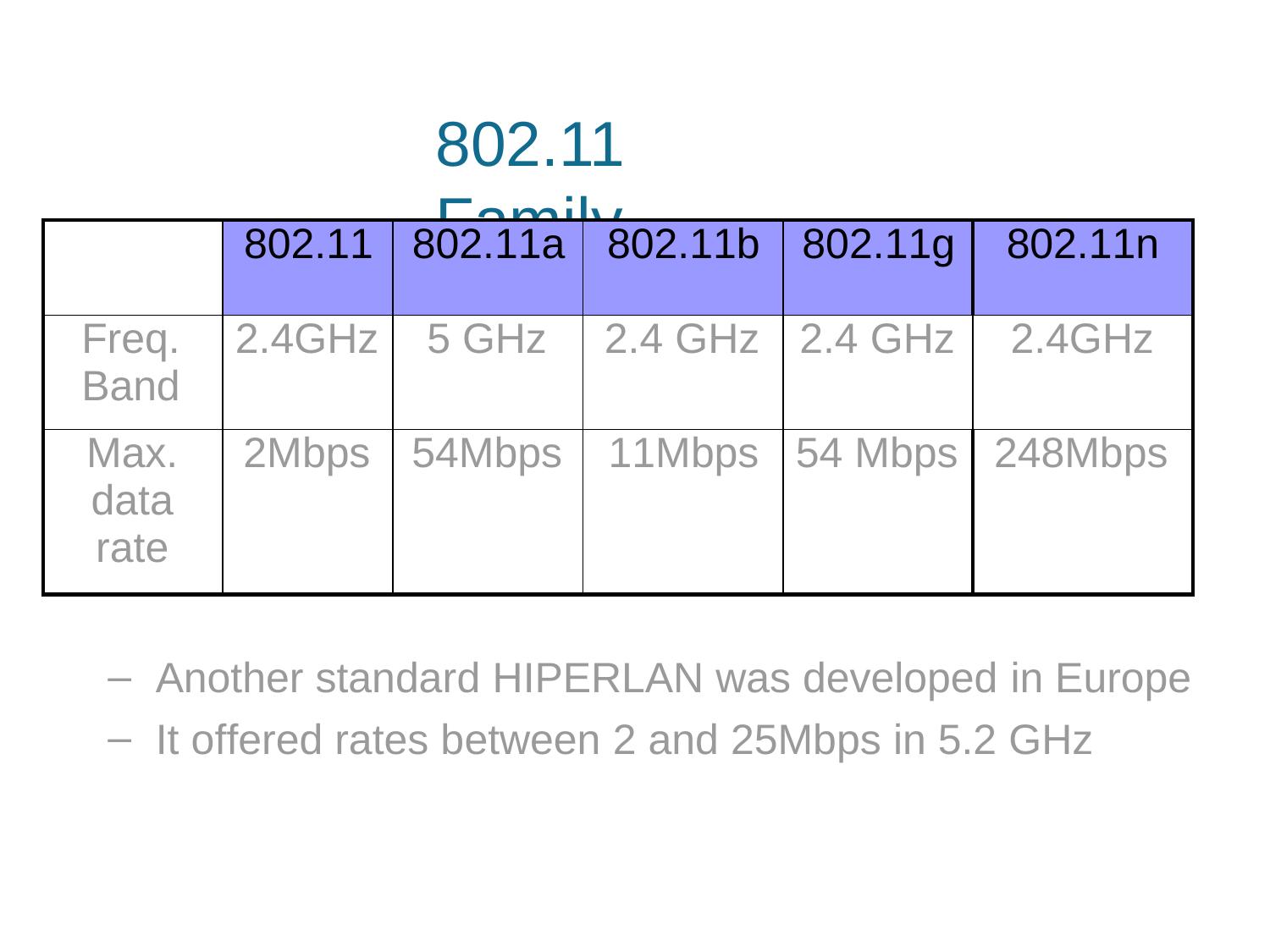

802.11	Family
|  | 802.11 | 802.11a | 802.11b | 802.11g | 802.11n |
| --- | --- | --- | --- | --- | --- |
| Freq. Band | 2.4GHz | 5 GHz | 2.4 GHz | 2.4 GHz | 2.4GHz |
| Max. data rate | 2Mbps | 54Mbps | 11Mbps | 54 Mbps | 248Mbps |
Another standard HIPERLAN was developed in Europe

It offered rates between 2 and 25Mbps in 5.2 GHz